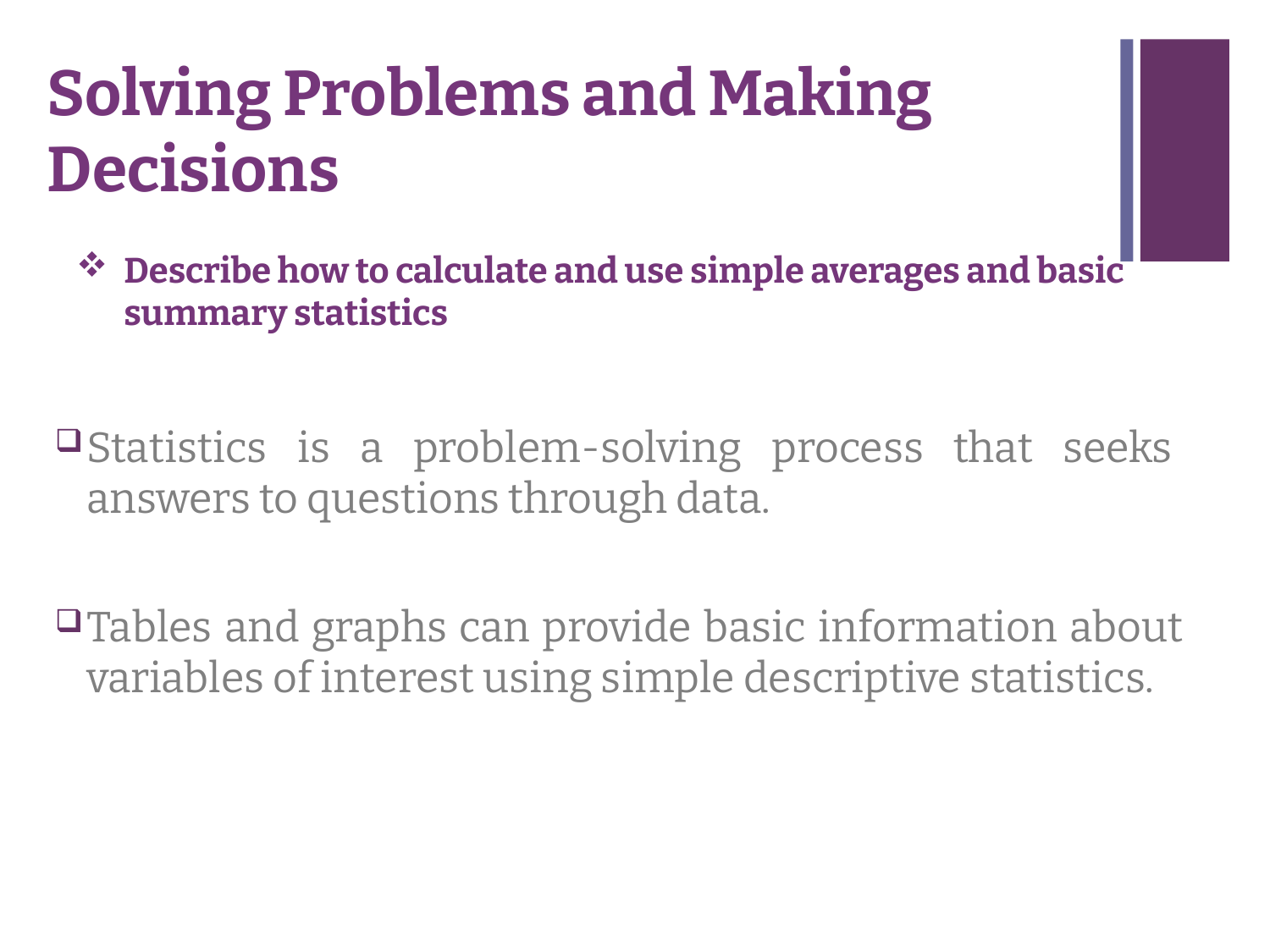

Solving Problems and Making Decisions
Describe how to calculate and use simple averages and basic summary statistics
Statistics is a problem-solving process that seeks answers to questions through data.
Tables and graphs can provide basic information about variables of interest using simple descriptive statistics.